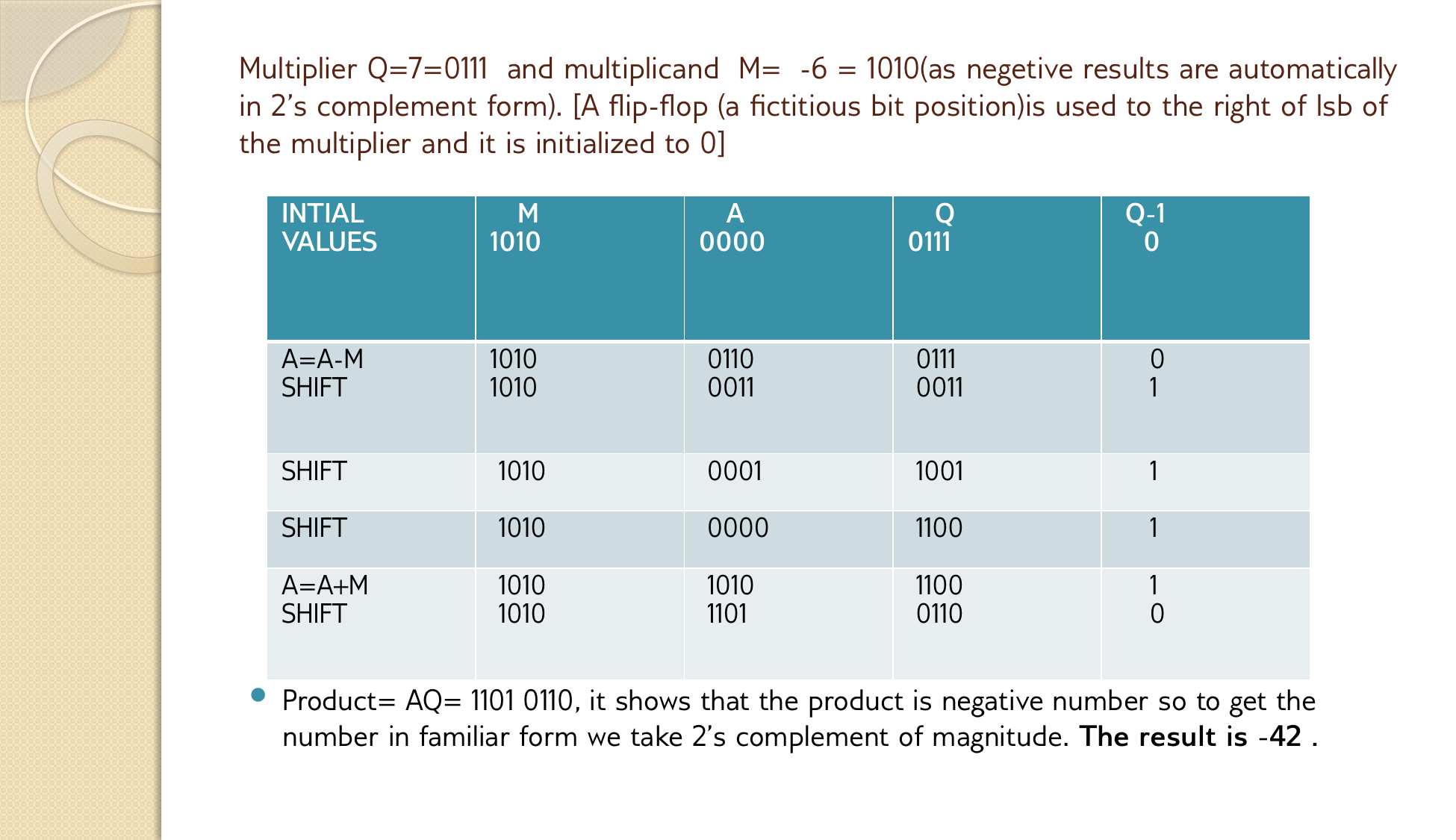

# Multiplier Q=7=0111  and multiplicand  M=  -6 = 1010(as negetive results are automatically in 2’s complement form). [A flip-flop (a fictitious bit position)is used to the right of lsb of the multiplier and it is initialized to 0]

Product= AQ= 1101 0110, it shows that the product is negative number so to get the number in familiar form we take 2’s complement of magnitude. The result is -42 .

| INTIAL VALUES | M 1010 | A 0000 | Q 0111 | Q-1 0 |
| --- | --- | --- | --- | --- |
| A=A-M SHIFT | 1010 1010 | 0110 0011 | 0111 0011 | 0 1 |
| SHIFT | 1010 | 0001 | 1001 | 1 |
| SHIFT | 1010 | 0000 | 1100 | 1 |
| A=A+M SHIFT | 1010 1010 | 1010 1101 | 1100 0110 | 1 0 |